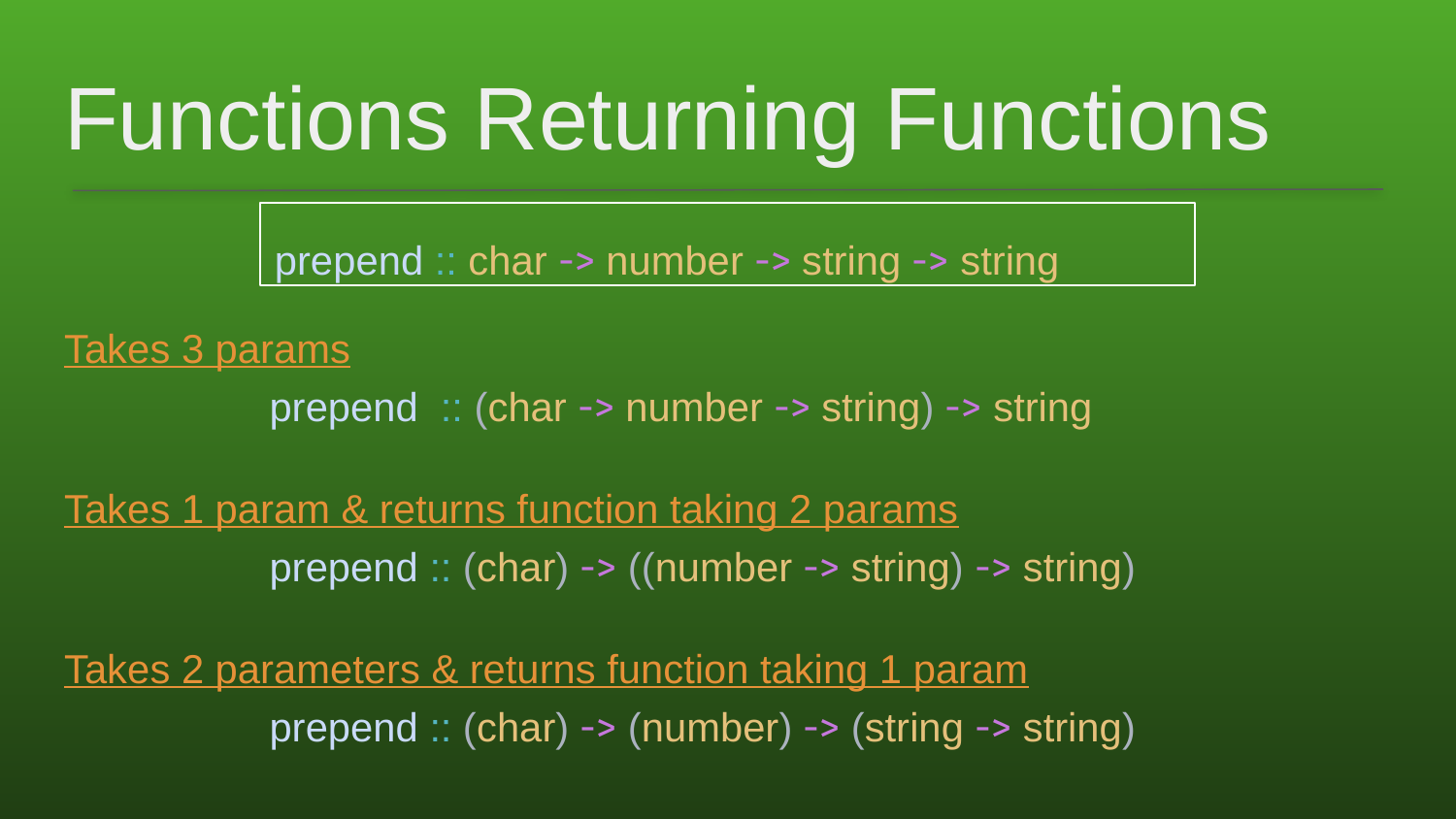

# Functions Returning Functions
prepend :: char -> number -> string -> string
Takes 3 params
prepend  :: (char -> number -> string) -> string
Takes 1 param & returns function taking 2 params
prepend :: (char) -> ((number -> string) -> string)
Takes 2 parameters & returns function taking 1 param
prepend :: (char) -> (number) -> (string -> string)